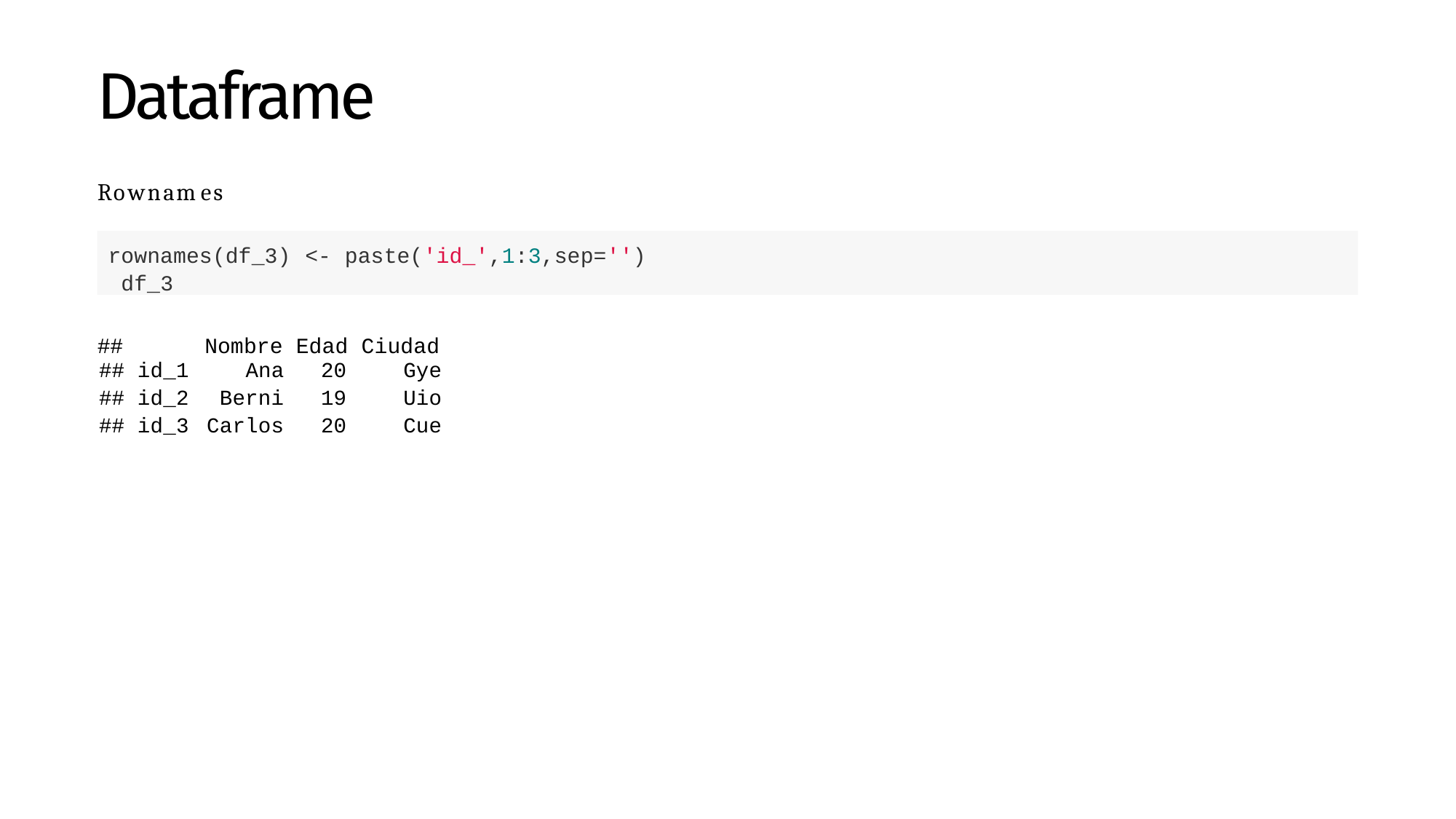

Dataframe
Rownames
rownames(df_3) <- paste('id_',1:3,sep='')  df_3
##	Nombre Edad Ciudad
| ## id\_1 | Ana | 20 | Gye |
| --- | --- | --- | --- |
| ## id\_2 | Berni | 19 | Uio |
| ## id\_3 | Carlos | 20 | Cue |